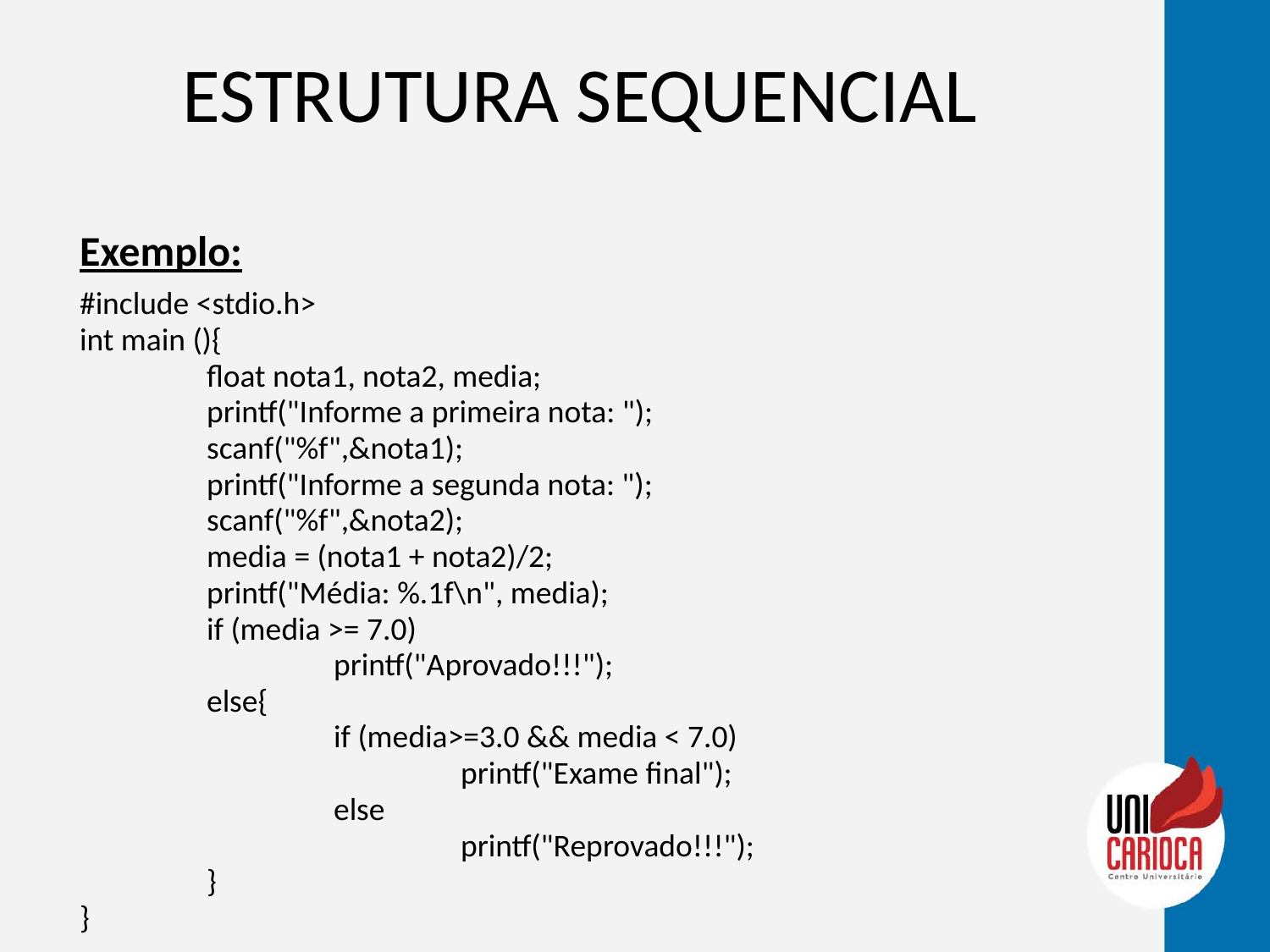

# ESTRUTURA SEQUENCIAL

Exemplo:
#include <stdio.h>
int main (){
	float nota1, nota2, media;
	printf("Informe a primeira nota: ");
	scanf("%f",&nota1);
	printf("Informe a segunda nota: ");
	scanf("%f",&nota2);
	media = (nota1 + nota2)/2;
	printf("Média: %.1f\n", media);
	if (media >= 7.0)
		printf("Aprovado!!!");
	else{
		if (media>=3.0 && media < 7.0)
			printf("Exame final");
		else
			printf("Reprovado!!!");
	}
}